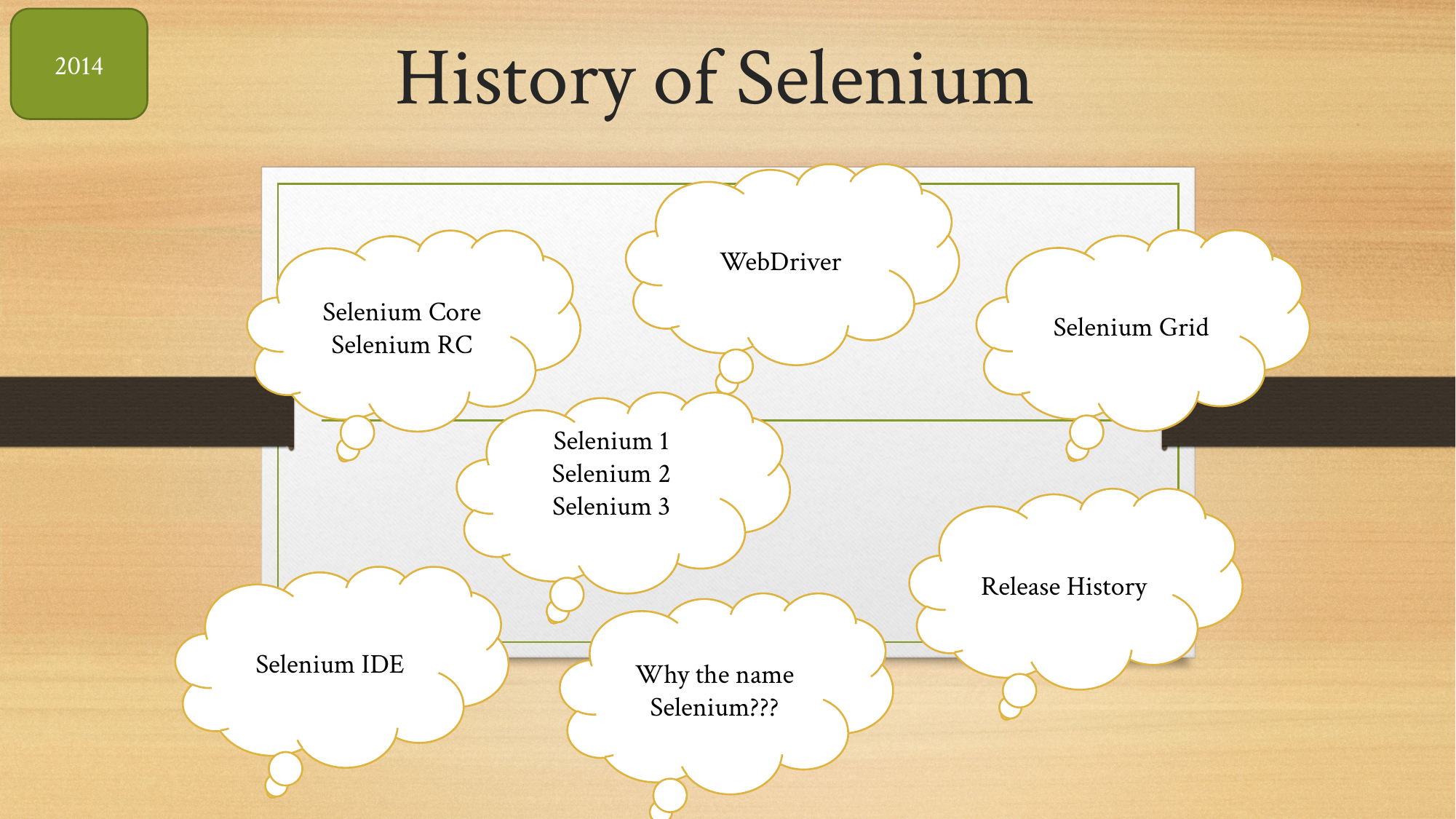

# History of Selenium
2014
WebDriver
Selenium Grid
Selenium Core
Selenium RC
Selenium 1
Selenium 2
Selenium 3

Release History
Selenium IDE
Why the name Selenium???